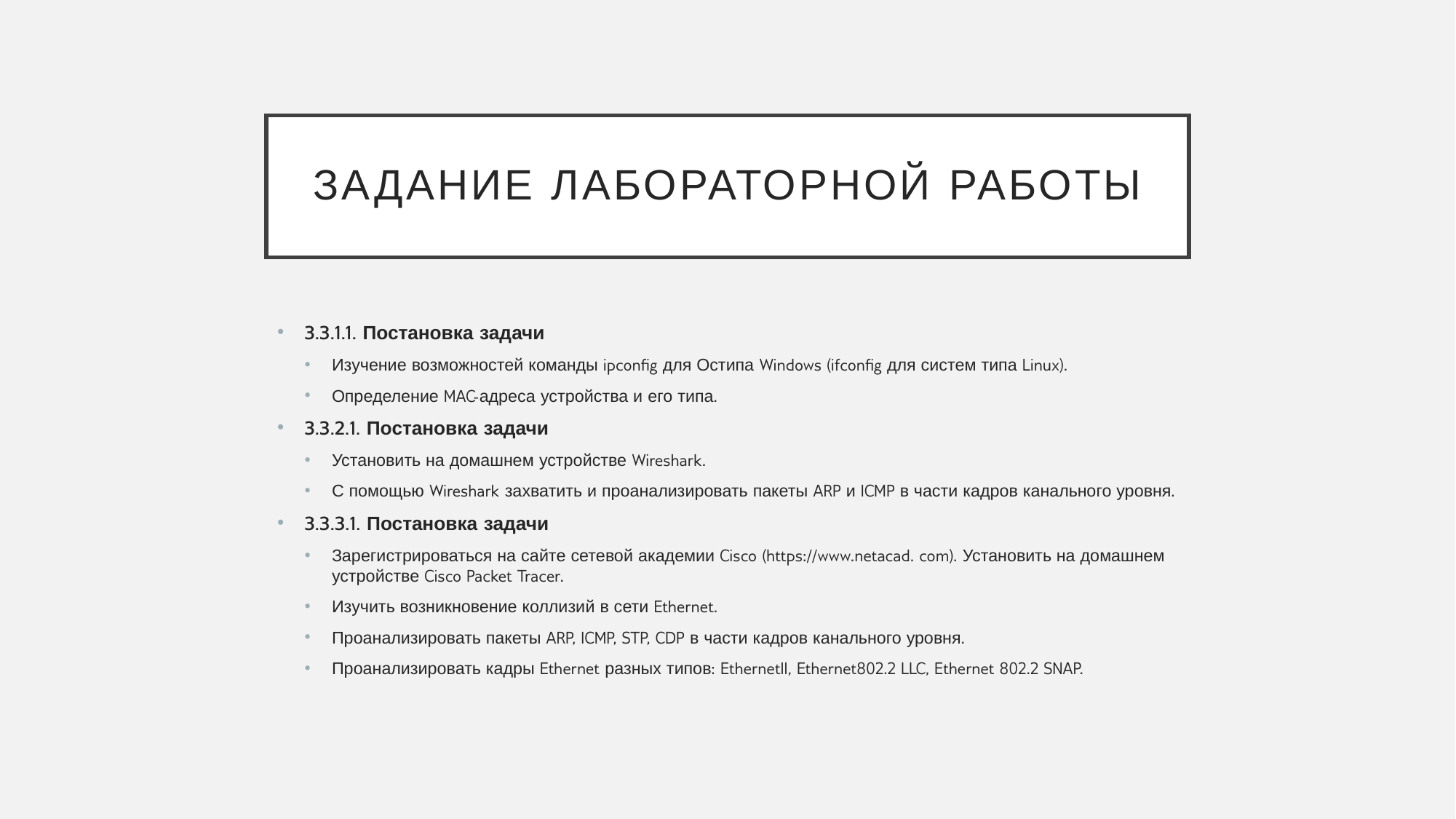

# Задание лабораторной работы
3.3.1.1. Постановка задачи
Изучение возможностей команды ipconfig для Остипа Windows (ifconfig для систем типа Linux).
Определение MAC-адреса устройства и его типа.
3.3.2.1. Постановка задачи
Установить на домашнем устройстве Wireshark.
С помощью Wireshark захватить и проанализировать пакеты ARP и ICMP в части кадров канального уровня.
3.3.3.1. Постановка задачи
Зарегистрироваться на сайте сетевой академии Cisco (https://www.netacad. com). Установить на домашнем устройстве Cisco Packet Tracer.
Изучить возникновение коллизий в сети Ethernet.
Проанализировать пакеты ARP, ICMP, STP, CDP в части кадров канального уровня.
Проанализировать кадры Ethernet разных типов: EthernetII, Ethernet802.2 LLC, Ethernet 802.2 SNAP.